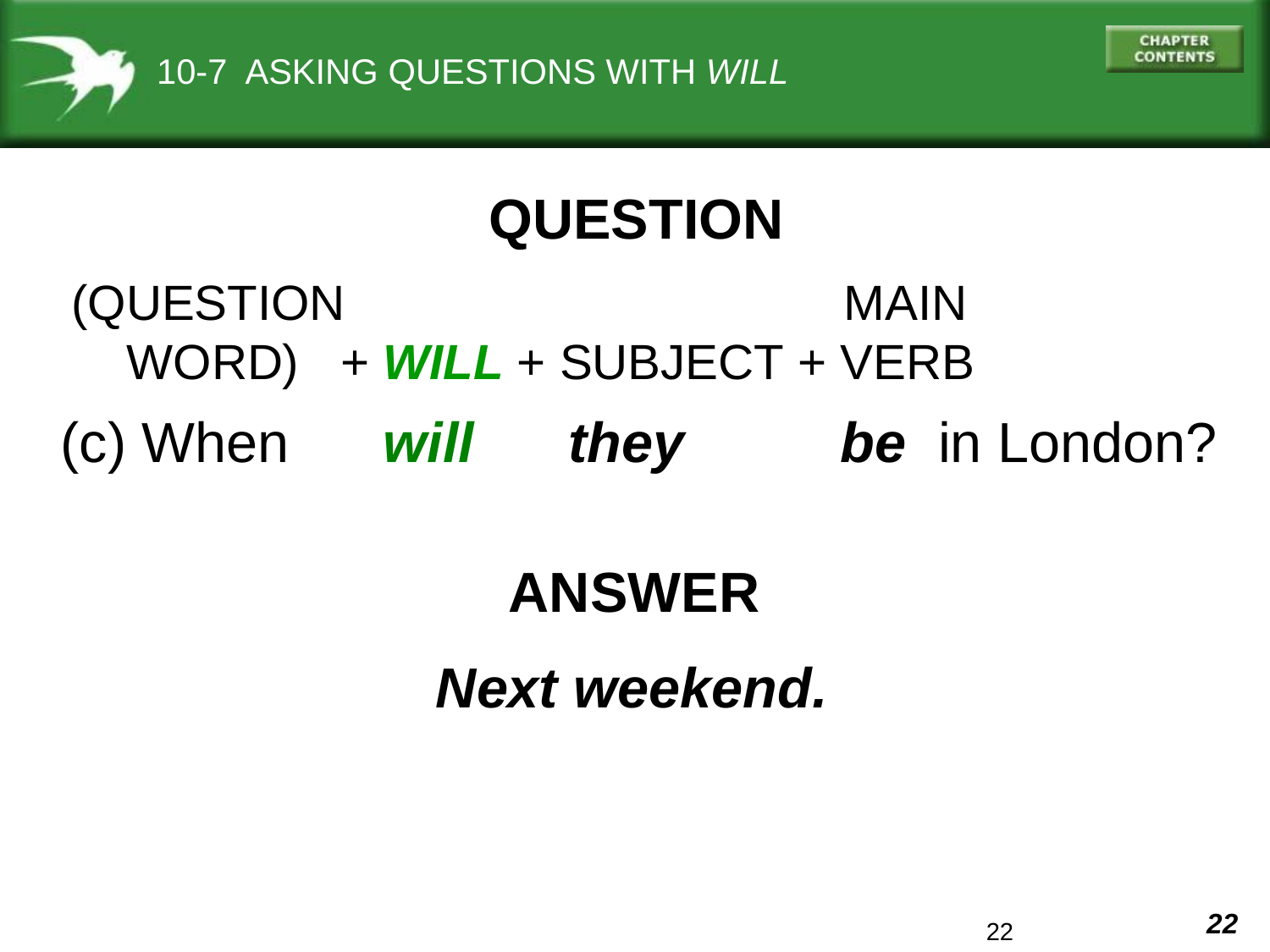

10-7  ASKING QUESTIONS WITH WILL
QUESTION
  (QUESTION 			            MAIN
      WORD)   + WILL + SUBJECT + VERB
 (c) When      will      they          be  in London?

ANSWER

Next weekend.
22